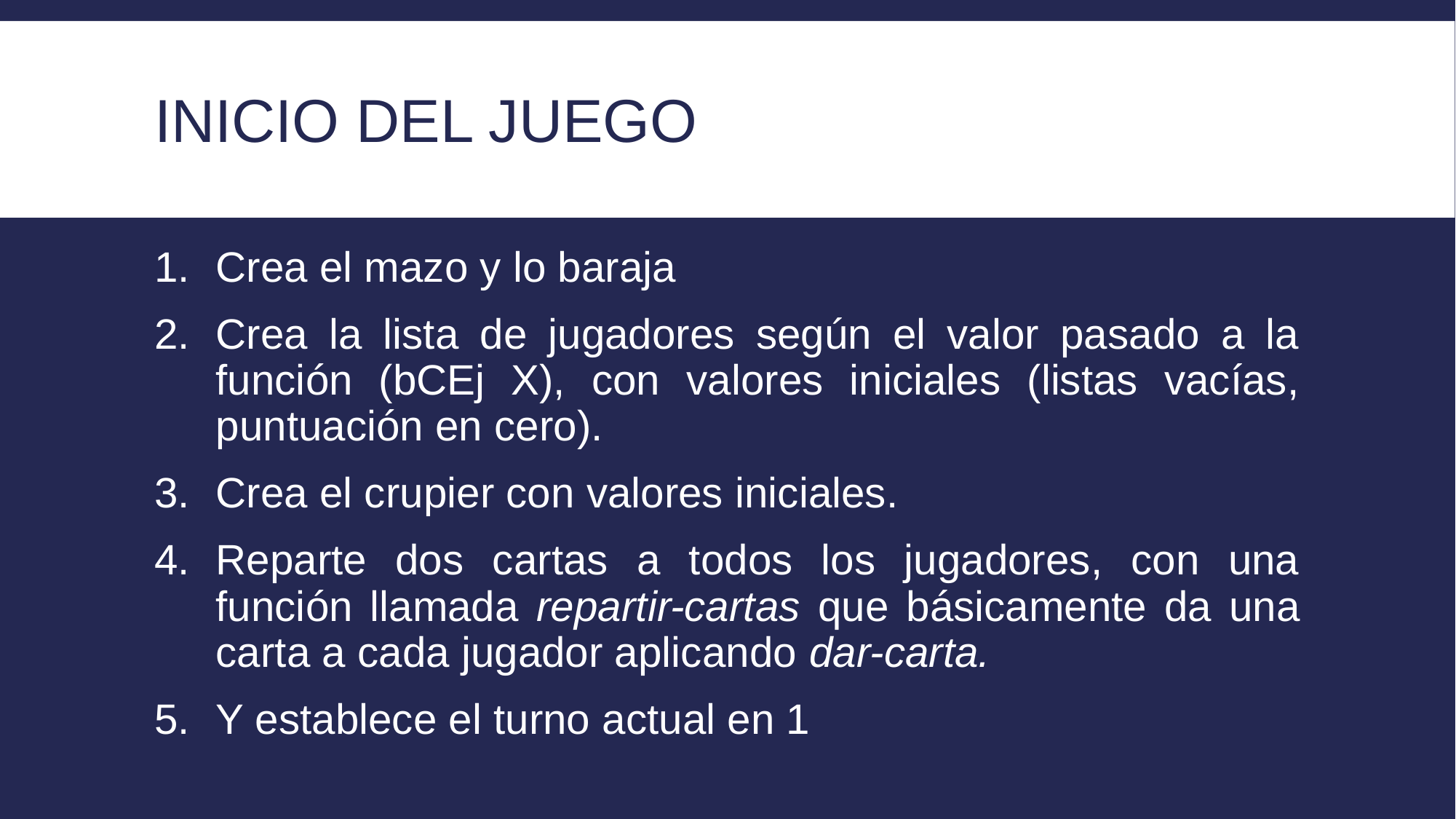

# Inicio del juego
Crea el mazo y lo baraja
Crea la lista de jugadores según el valor pasado a la función (bCEj X), con valores iniciales (listas vacías, puntuación en cero).
Crea el crupier con valores iniciales.
Reparte dos cartas a todos los jugadores, con una función llamada repartir-cartas que básicamente da una carta a cada jugador aplicando dar-carta.
Y establece el turno actual en 1